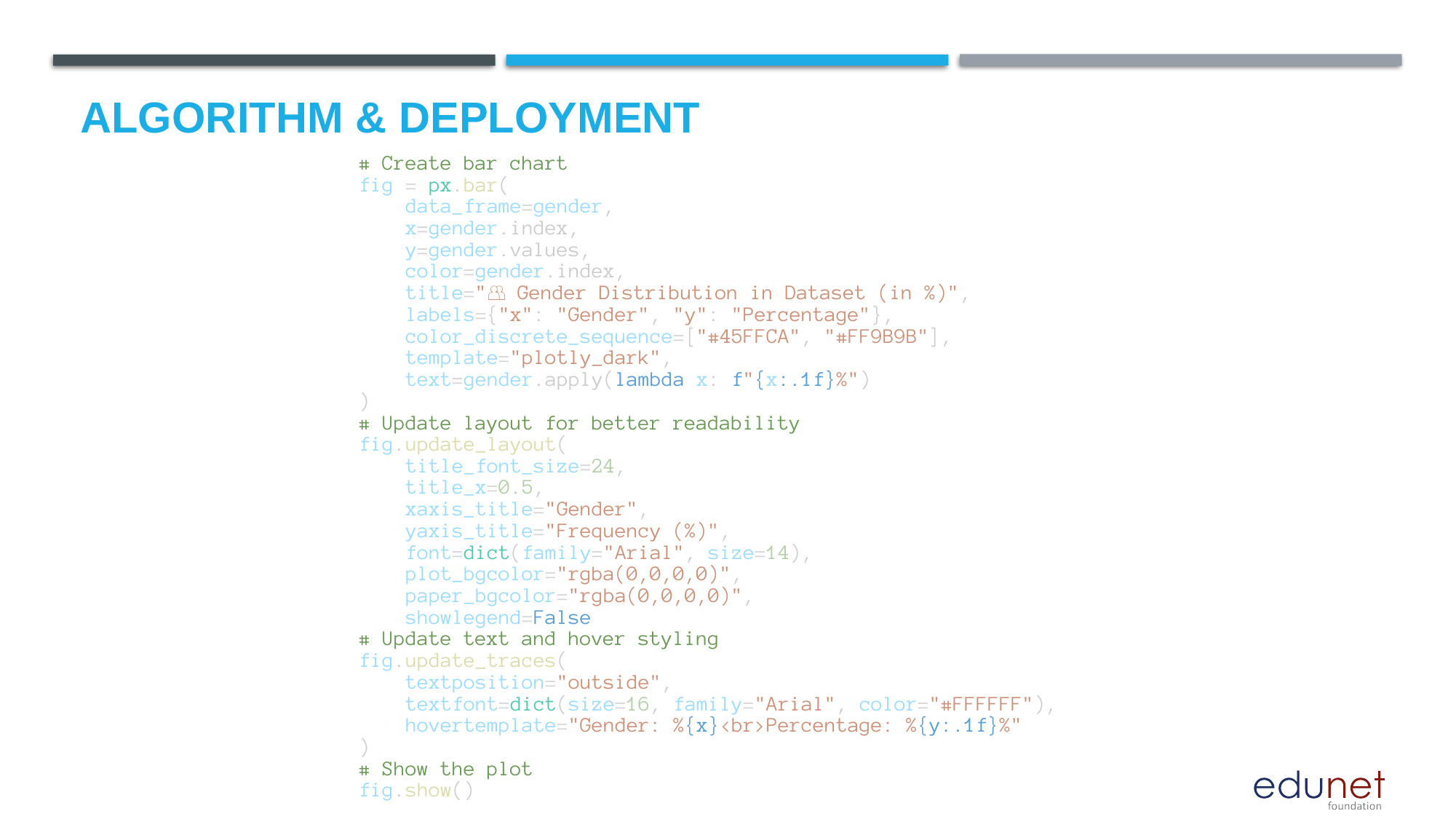

# Algorithm & Deployment
# Create bar chart
fig = px.bar(
    data_frame=gender,
    x=gender.index,
    y=gender.values,
    color=gender.index,
    title="👥 Gender Distribution in Dataset (in %)",
    labels={"x": "Gender", "y": "Percentage"},
    color_discrete_sequence=["#45FFCA", "#FF9B9B"],
    template="plotly_dark",
    text=gender.apply(lambda x: f"{x:.1f}%")
)
# Update layout for better readability
fig.update_layout(
    title_font_size=24,
    title_x=0.5,
    xaxis_title="Gender",
    yaxis_title="Frequency (%)",
    font=dict(family="Arial", size=14),
    plot_bgcolor="rgba(0,0,0,0)",
    paper_bgcolor="rgba(0,0,0,0)",
    showlegend=False
# Update text and hover styling
fig.update_traces(
    textposition="outside",
    textfont=dict(size=16, family="Arial", color="#FFFFFF"),
    hovertemplate="Gender: %{x}<br>Percentage: %{y:.1f}%"
)
# Show the plot
fig.show()